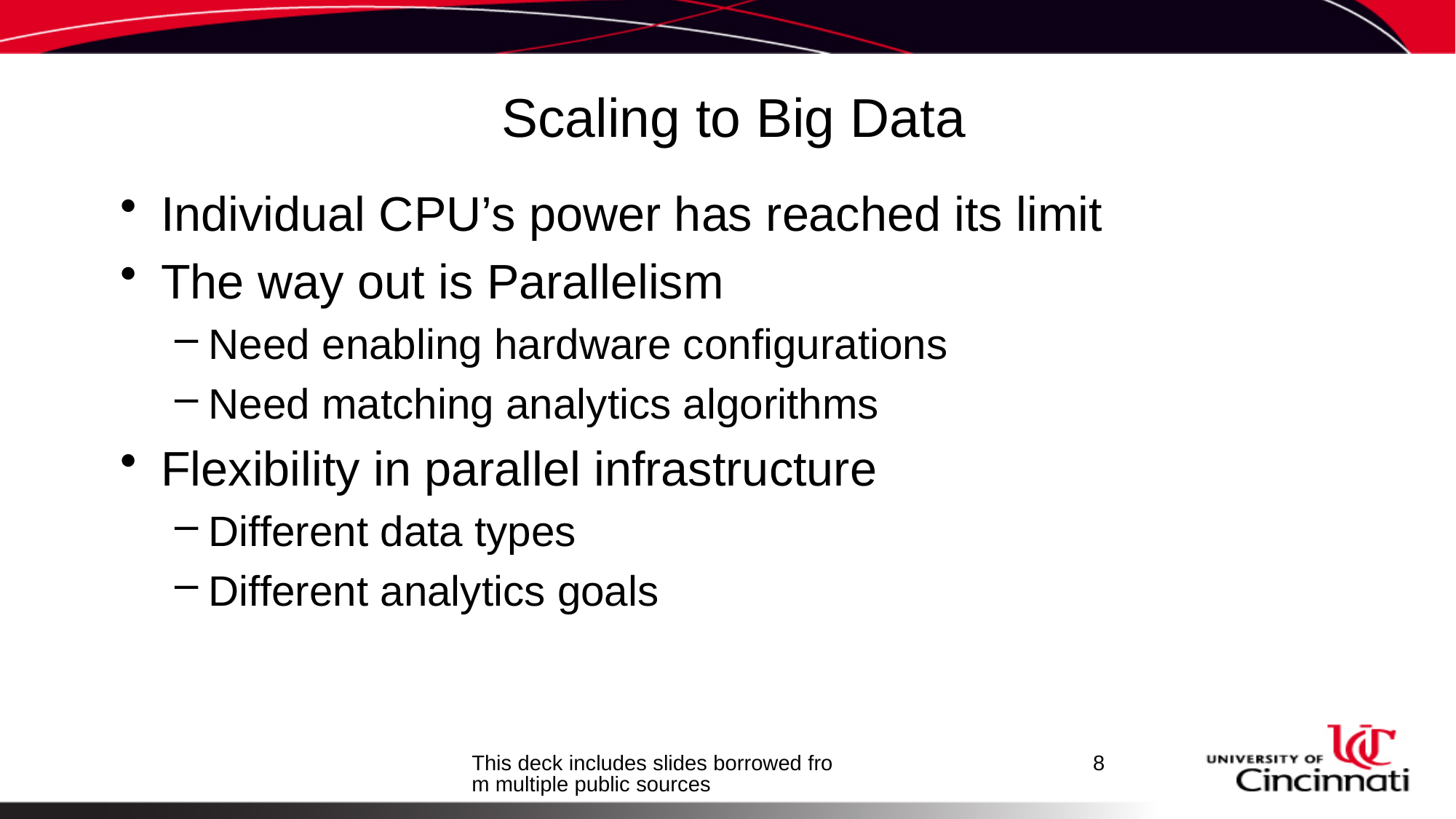

# Scaling to Big Data
Individual CPU’s power has reached its limit
The way out is Parallelism
Need enabling hardware configurations
Need matching analytics algorithms
Flexibility in parallel infrastructure
Different data types
Different analytics goals

This deck includes slides borrowed from multiple public sources
8